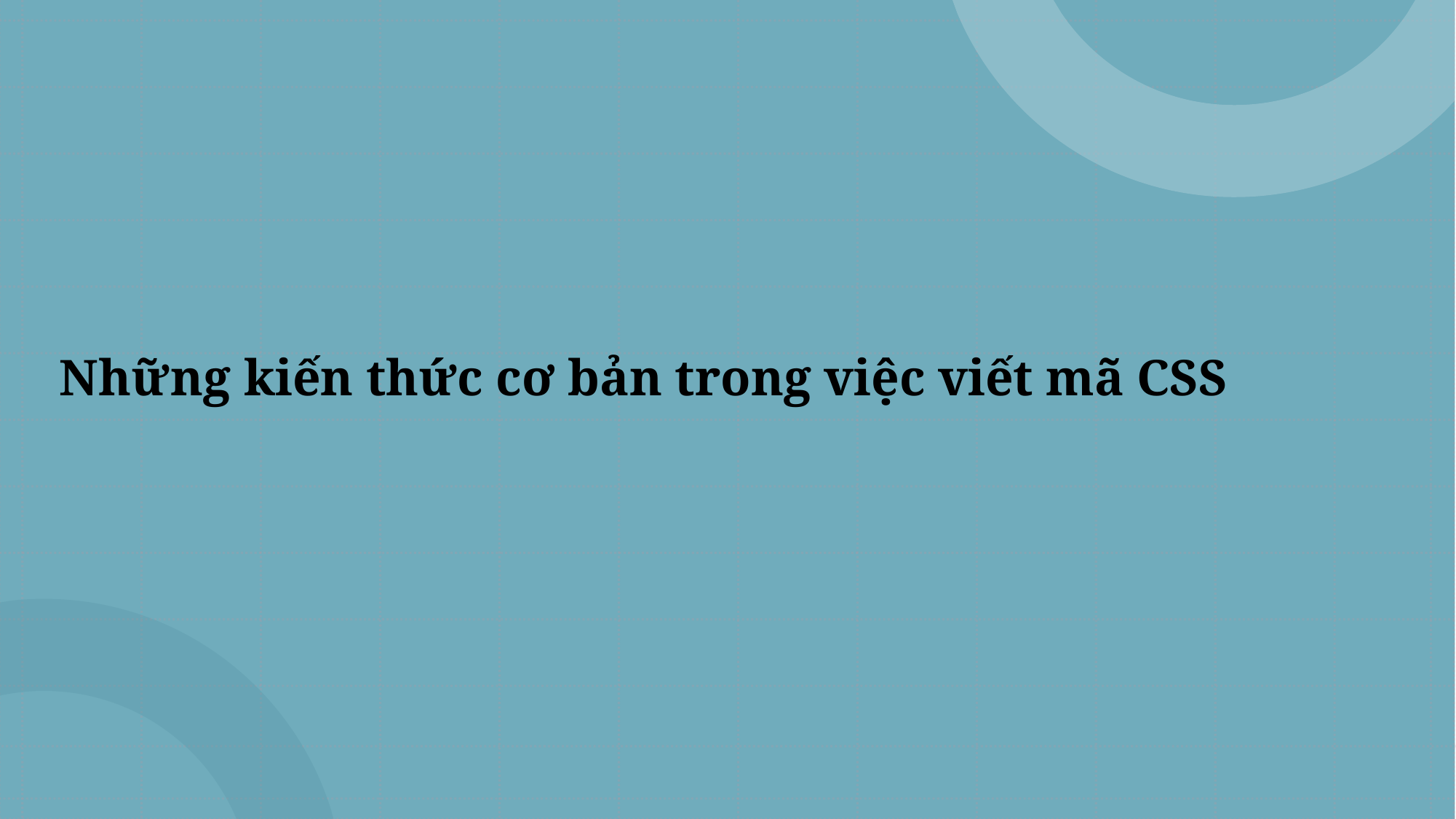

# Những kiến thức cơ bản trong việc viết mã CSS